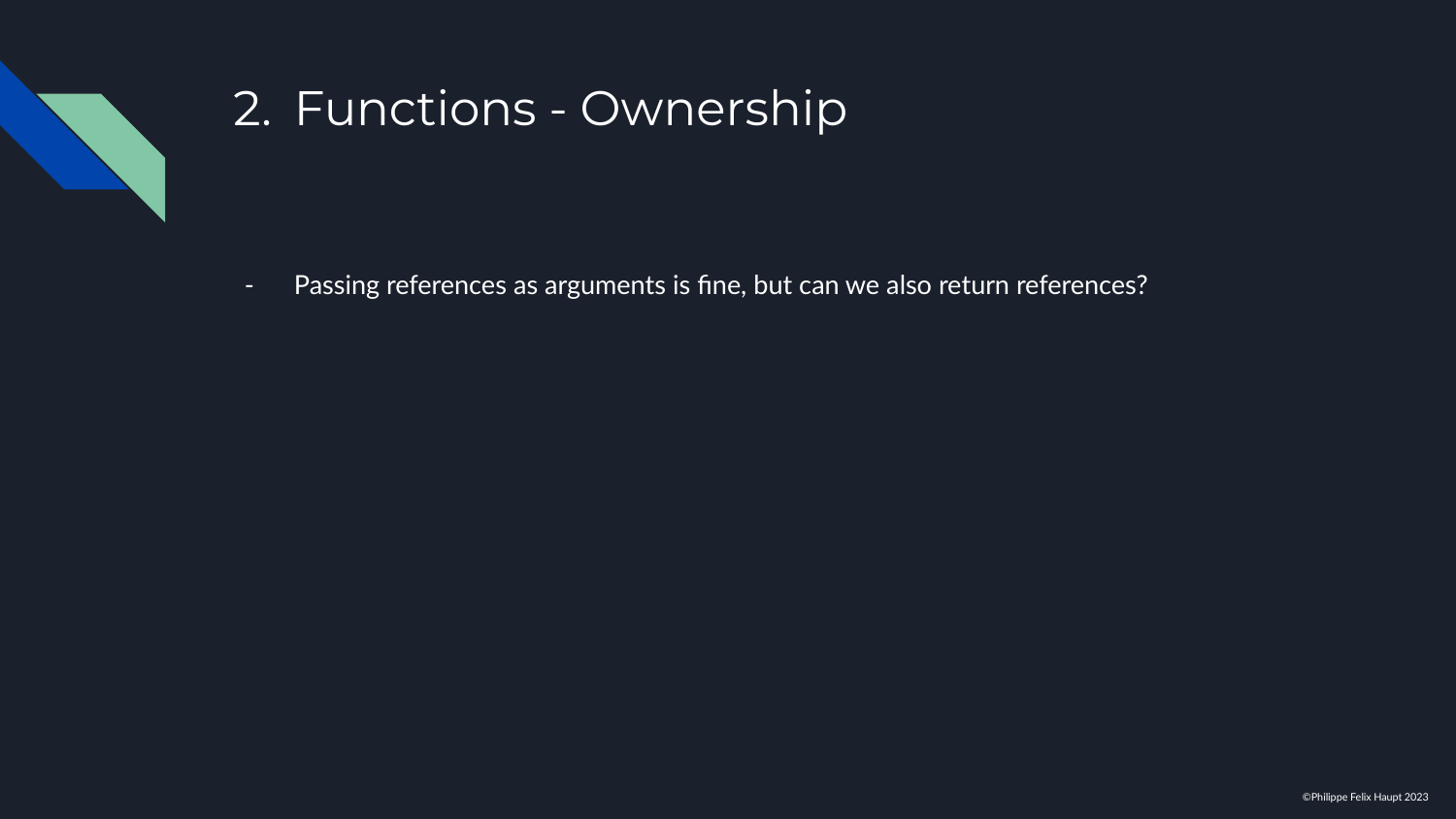

# Functions - Ownership
Passing references as arguments is fine, but can we also return references?
©Philippe Felix Haupt 2023